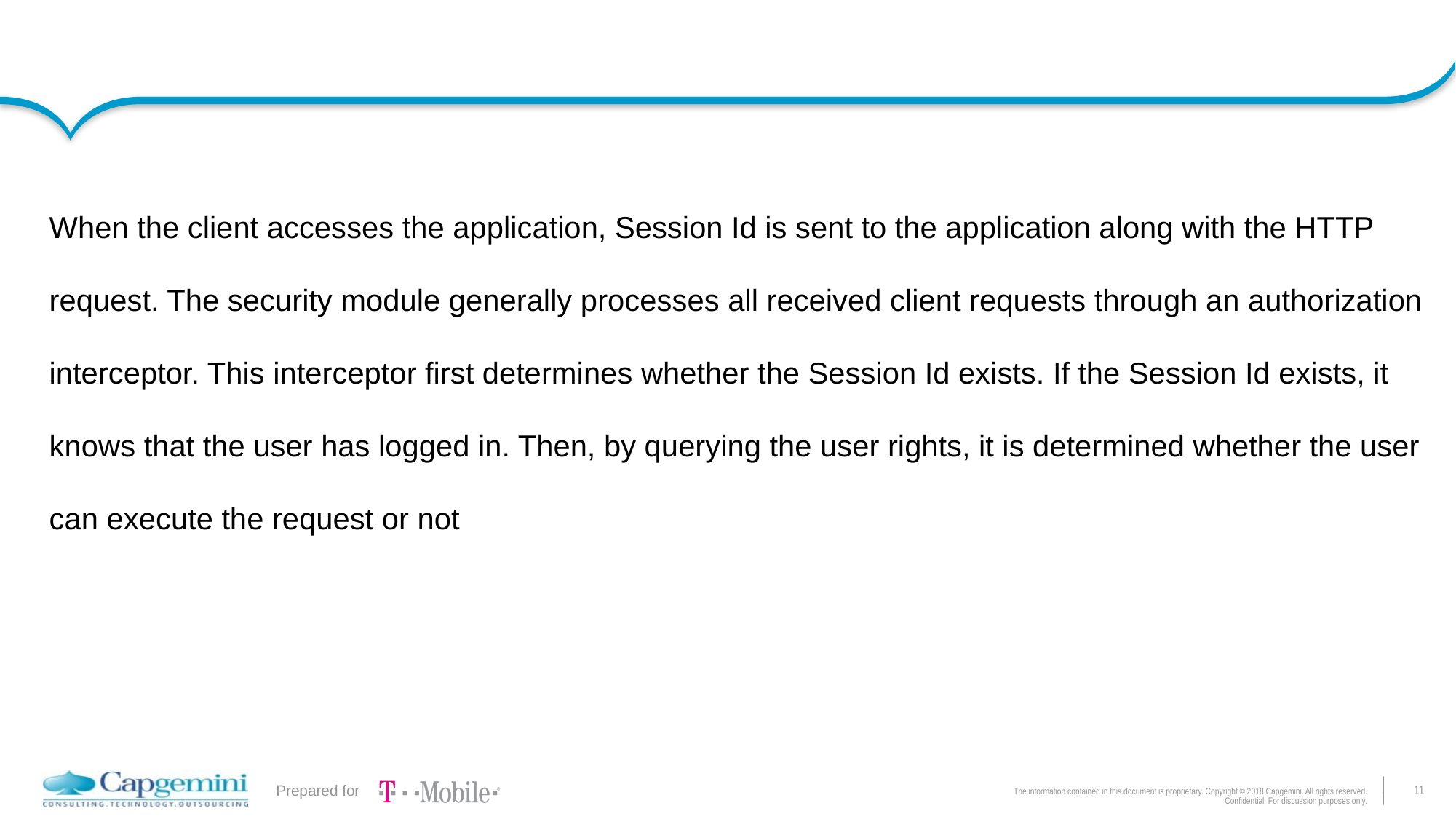

When the client accesses the application, Session Id is sent to the application along with the HTTP request. The security module generally processes all received client requests through an authorization interceptor. This interceptor first determines whether the Session Id exists. If the Session Id exists, it knows that the user has logged in. Then, by querying the user rights, it is determined whether the user can execute the request or not